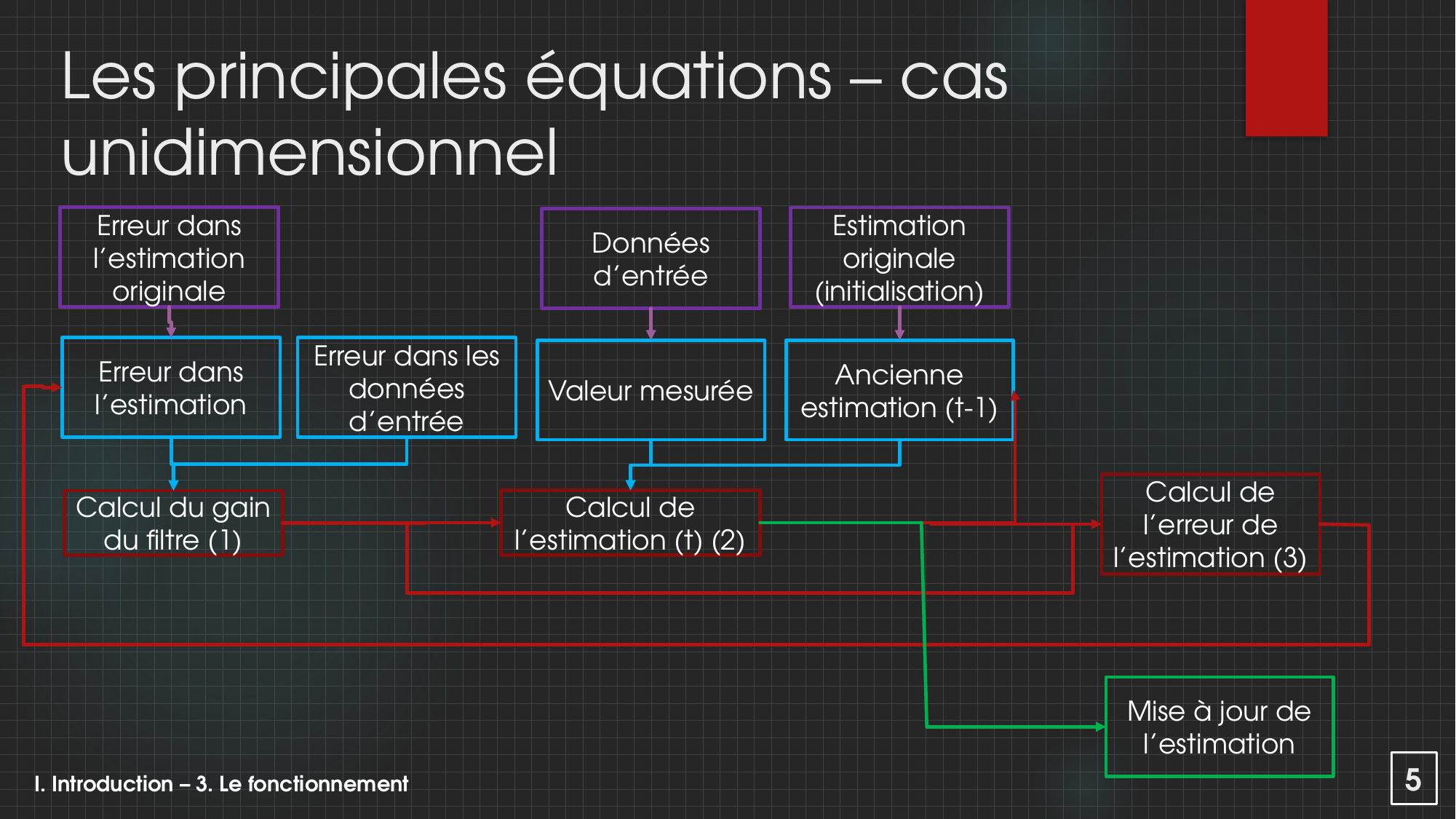

# Les principales équations – cas unidimensionnel
Erreur dans l’estimation originale
Estimation originale (initialisation)
Données d’entrée
Erreur dans l’estimation
Erreur dans les données d’entrée
Valeur mesurée
Ancienne estimation (t-1)
Calcul de l’erreur de l’estimation (3)
Calcul de l’estimation (t) (2)
Calcul du gain du filtre (1)
Mise à jour de l’estimation
5
I. Introduction – 3. Le fonctionnement
PHOTO DES 3 EQUATIONS